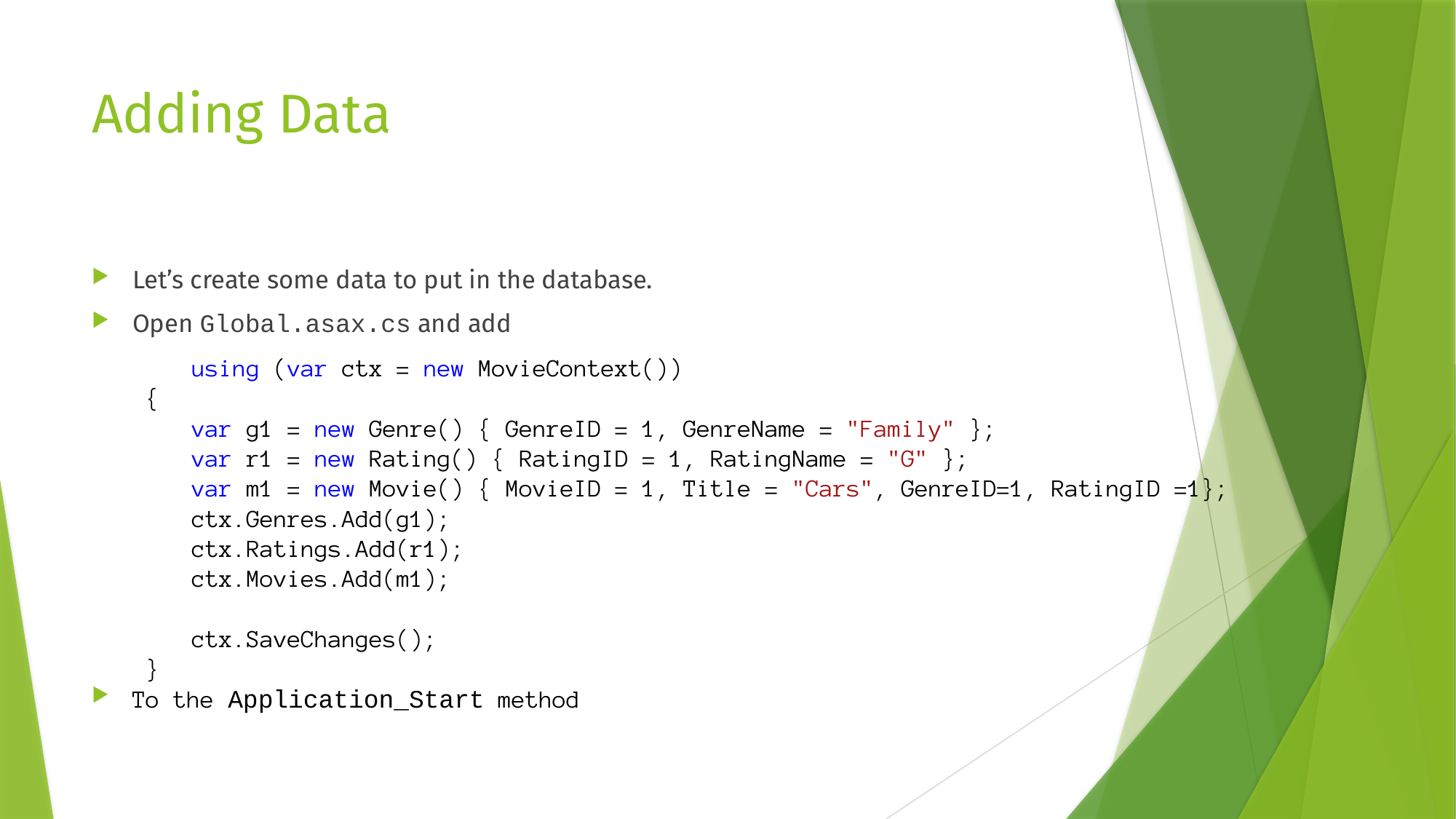

# Adding Data
Let’s create some data to put in the database.
Open Global.asax.cs and add
	using (var ctx = new MovieContext())
    {
       	var g1 = new Genre() { GenreID = 1, GenreName = "Family" };
		var r1 = new Rating() { RatingID = 1, RatingName = "G" };
       	var m1 = new Movie() { MovieID = 1, Title = "Cars", GenreID=1, RatingID =1};
		ctx.Genres.Add(g1);
		ctx.Ratings.Add(r1);
		ctx.Movies.Add(m1);

		ctx.SaveChanges();
    }
To the Application_Start method